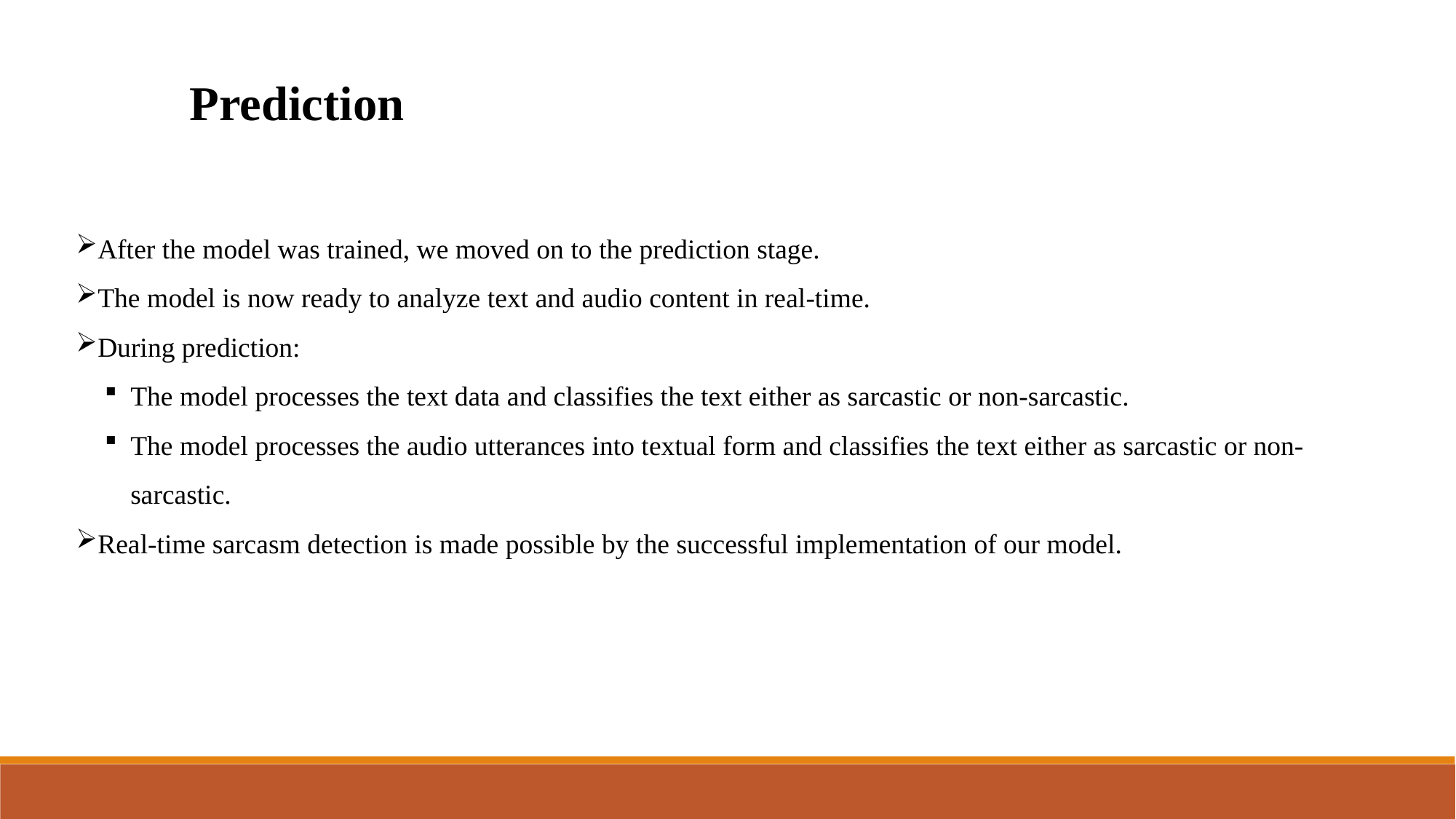

Prediction
After the model was trained, we moved on to the prediction stage.
The model is now ready to analyze text and audio content in real-time.
During prediction:
The model processes the text data and classifies the text either as sarcastic or non-sarcastic.
The model processes the audio utterances into textual form and classifies the text either as sarcastic or non-sarcastic.
Real-time sarcasm detection is made possible by the successful implementation of our model.

19